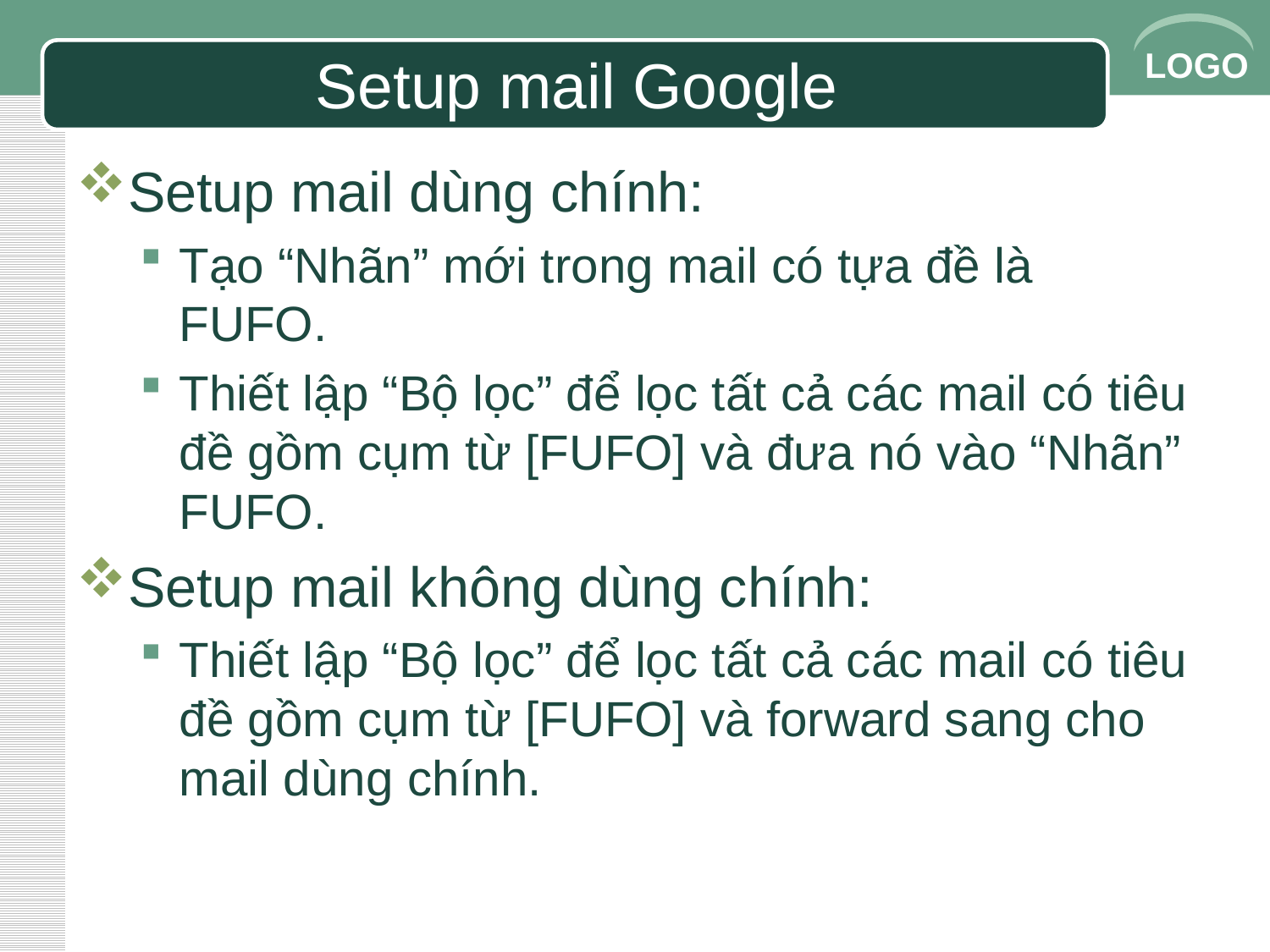

# Setup mail Google
Setup mail dùng chính:
Tạo “Nhãn” mới trong mail có tựa đề là FUFO.
Thiết lập “Bộ lọc” để lọc tất cả các mail có tiêu đề gồm cụm từ [FUFO] và đưa nó vào “Nhãn” FUFO.
Setup mail không dùng chính:
Thiết lập “Bộ lọc” để lọc tất cả các mail có tiêu đề gồm cụm từ [FUFO] và forward sang cho mail dùng chính.